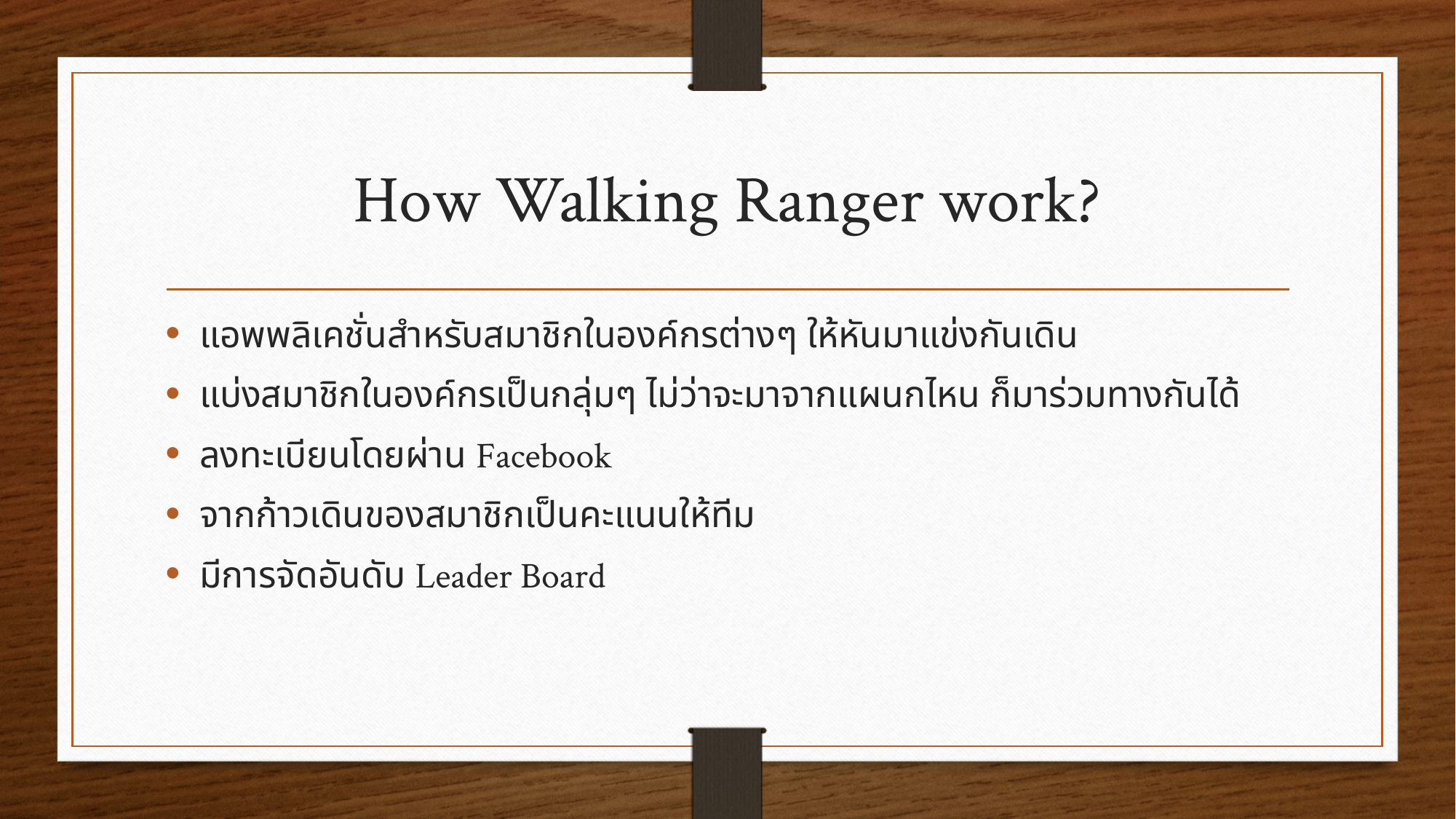

# How Walking Ranger work?
แอพพลิเคชั่นสำหรับสมาชิกในองค์กรต่างๆ ให้หันมาแข่งกันเดิน
แบ่งสมาชิกในองค์กรเป็นกลุ่มๆ ไม่ว่าจะมาจากแผนกไหน ก็มาร่วมทางกันได้
ลงทะเบียนโดยผ่าน Facebook
จากก้าวเดินของสมาชิกเป็นคะแนนให้ทีม
มีการจัดอันดับ Leader Board